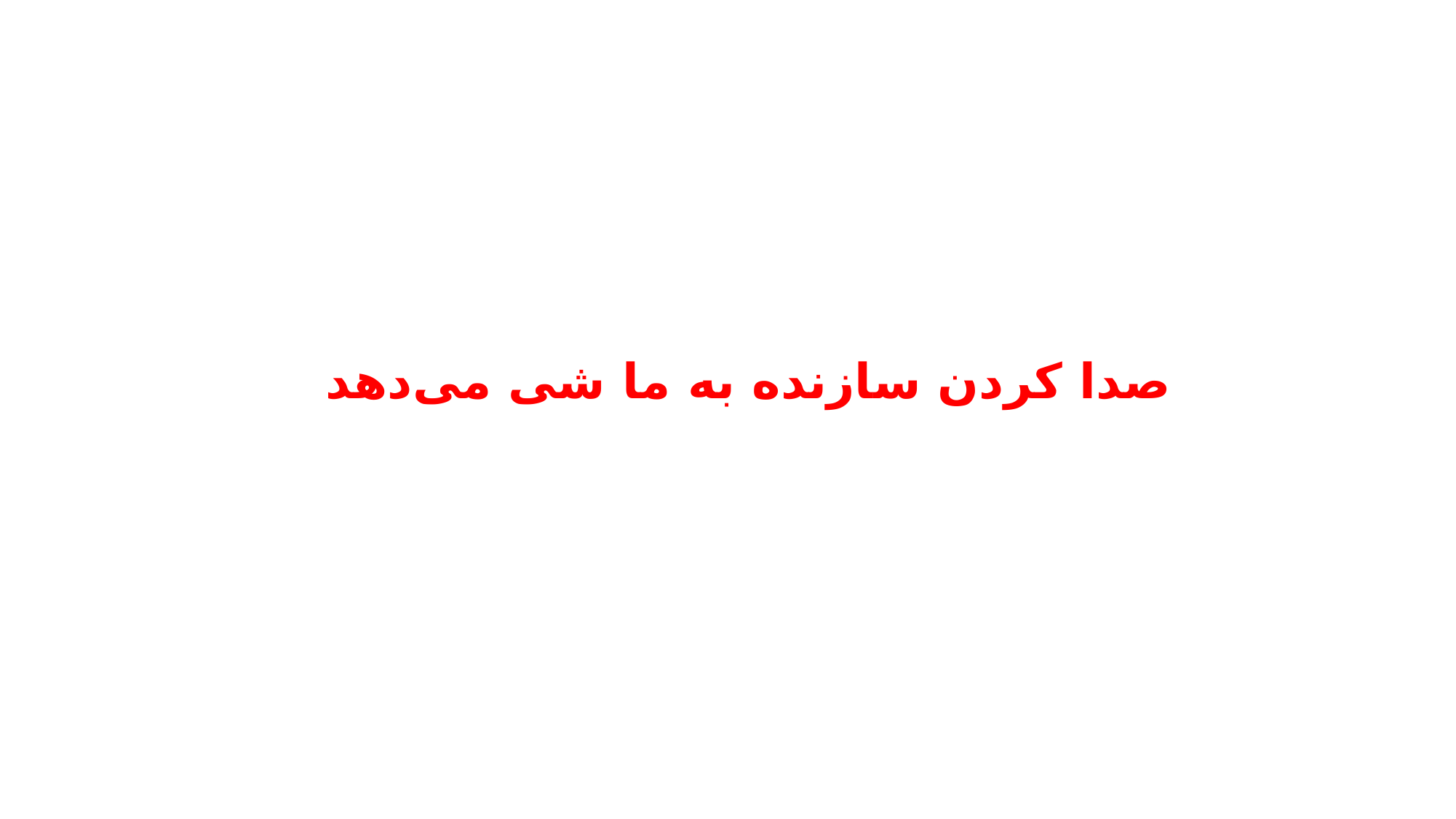

# صدا کردن سازنده به ما شی می‌دهد